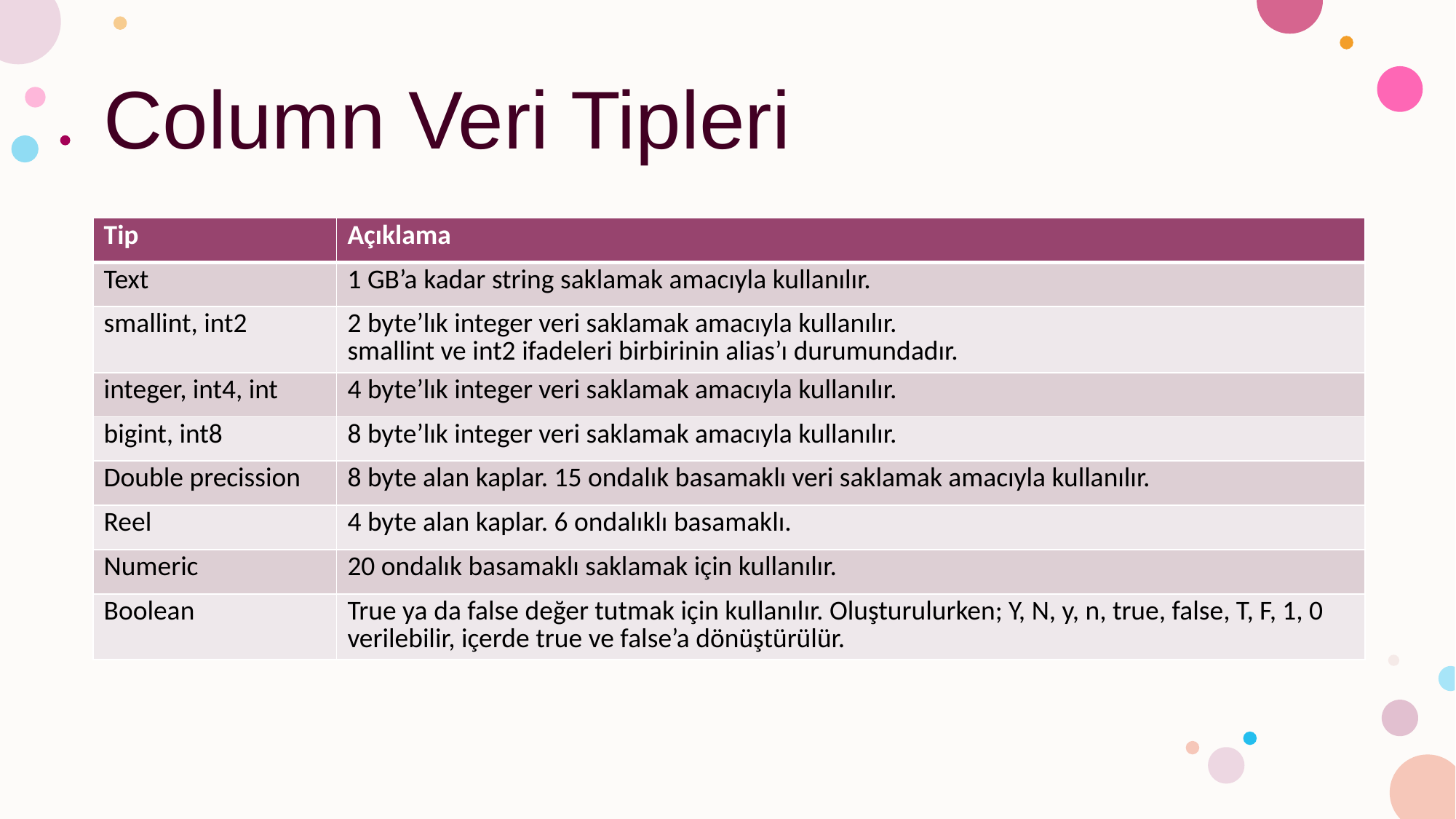

# Column Veri Tipleri
| Tip | Açıklama |
| --- | --- |
| Text | 1 GB’a kadar string saklamak amacıyla kullanılır. |
| smallint, int2 | 2 byte’lık integer veri saklamak amacıyla kullanılır. smallint ve int2 ifadeleri birbirinin alias’ı durumundadır. |
| integer, int4, int | 4 byte’lık integer veri saklamak amacıyla kullanılır. |
| bigint, int8 | 8 byte’lık integer veri saklamak amacıyla kullanılır. |
| Double precission | 8 byte alan kaplar. 15 ondalık basamaklı veri saklamak amacıyla kullanılır. |
| Reel | 4 byte alan kaplar. 6 ondalıklı basamaklı. |
| Numeric | 20 ondalık basamaklı saklamak için kullanılır. |
| Boolean | True ya da false değer tutmak için kullanılır. Oluşturulurken; Y, N, y, n, true, false, T, F, 1, 0 verilebilir, içerde true ve false’a dönüştürülür. |